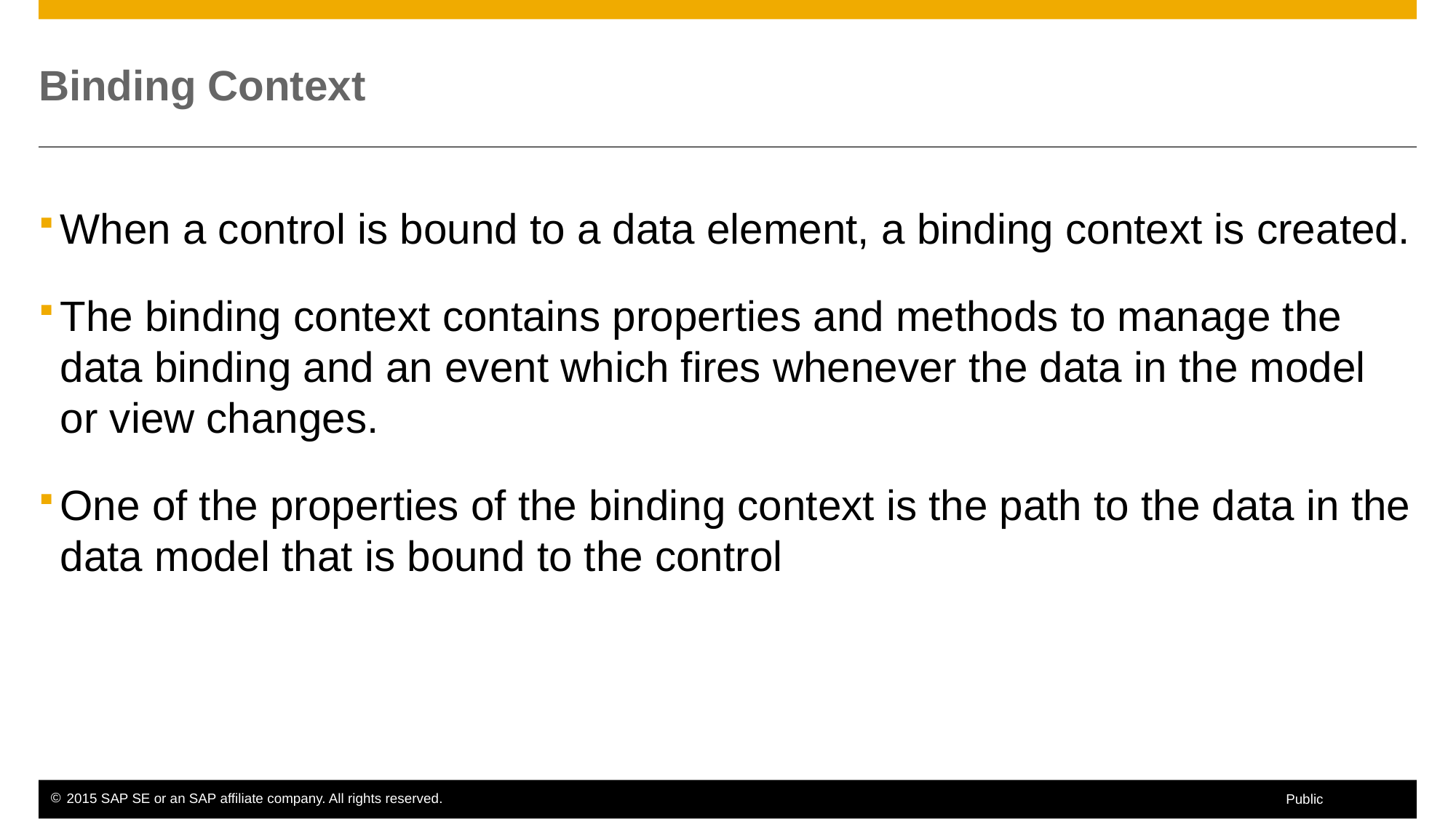

# Binding Context
When a control is bound to a data element, a binding context is created.
The binding context contains properties and methods to manage the data binding and an event which fires whenever the data in the model or view changes.
One of the properties of the binding context is the path to the data in the data model that is bound to the control